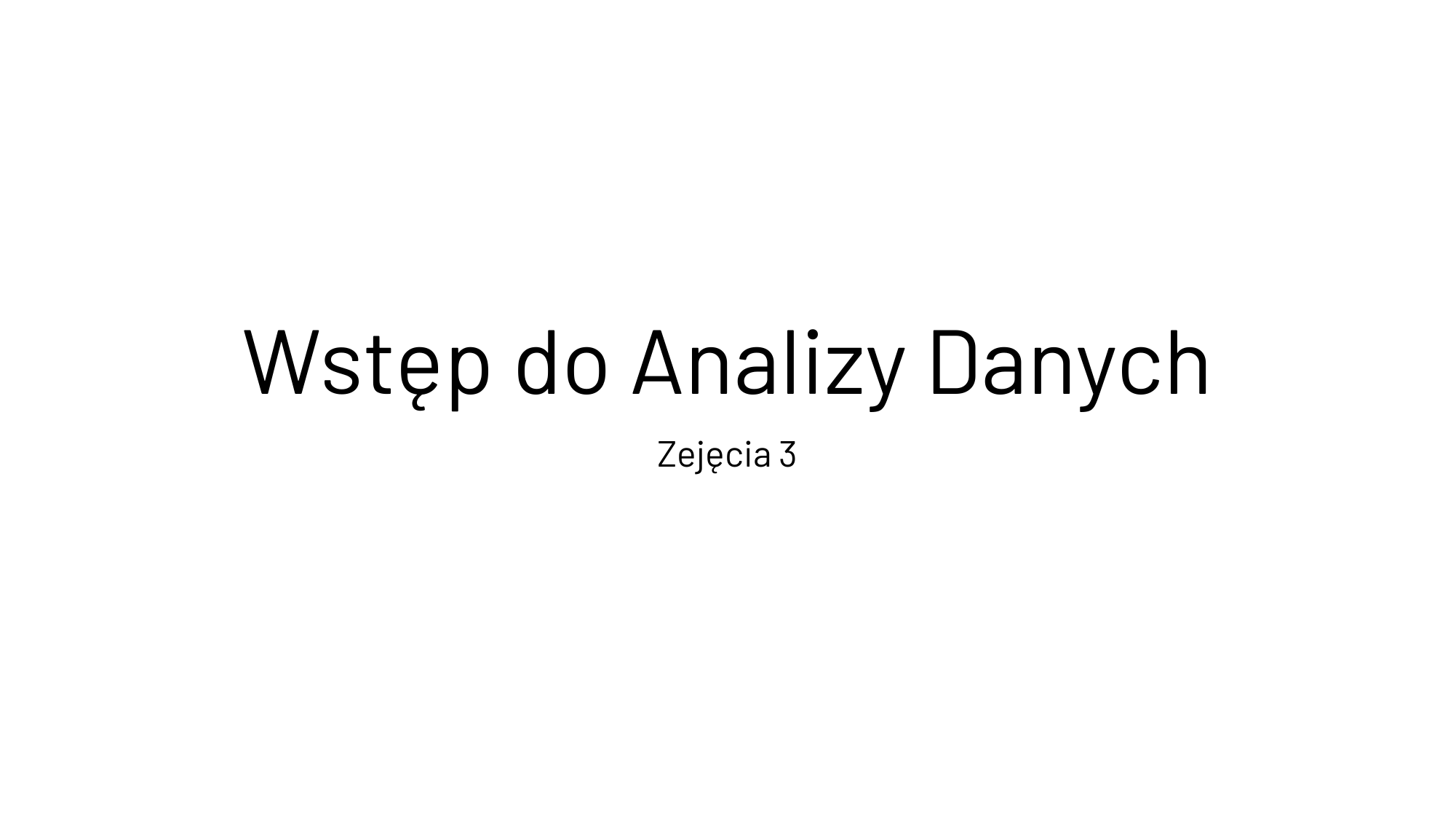

# Wstęp do Analizy Danych
Zejęcia 3